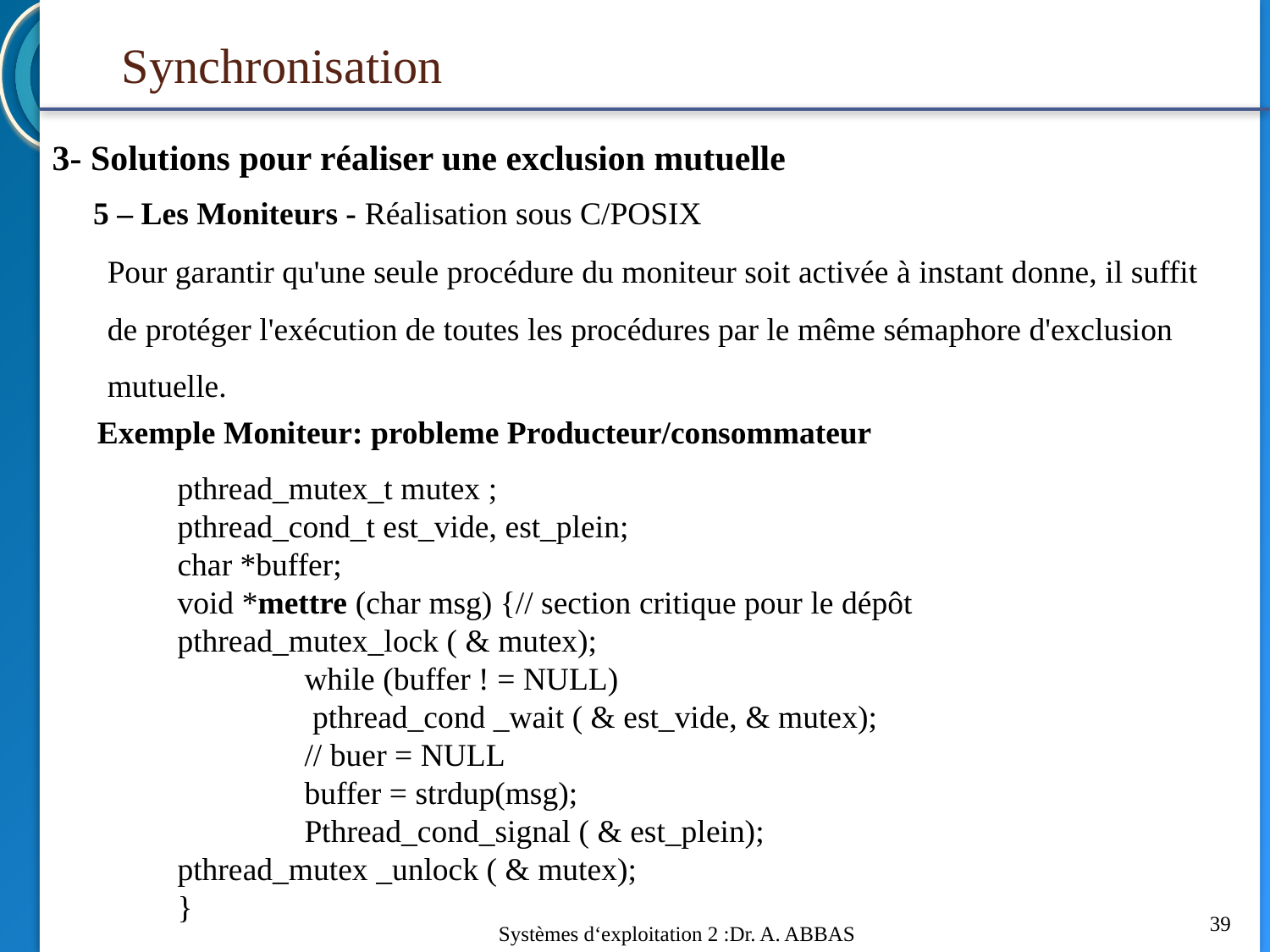

Synchronisation
3- Solutions pour réaliser une exclusion mutuelle
5 – Les Moniteurs - Réalisation sous C/POSIX
Pour garantir qu'une seule procédure du moniteur soit activée à instant donne, il suffit de protéger l'exécution de toutes les procédures par le même sémaphore d'exclusion mutuelle.
Exemple Moniteur: probleme Producteur/consommateur
pthread_mutex_t mutex ;
pthread_cond_t est_vide, est_plein;
char *buffer;
void *mettre (char msg) {// section critique pour le dépôt
pthread_mutex_lock ( & mutex);
	while (buffer ! = NULL)
	 pthread_cond _wait ( & est_vide, & mutex);
	// buer = NULL
	buffer = strdup(msg);
	Pthread_cond_signal ( & est_plein);
pthread_mutex _unlock ( & mutex);
}
39
Systèmes d‘exploitation 2 :Dr. A. ABBAS